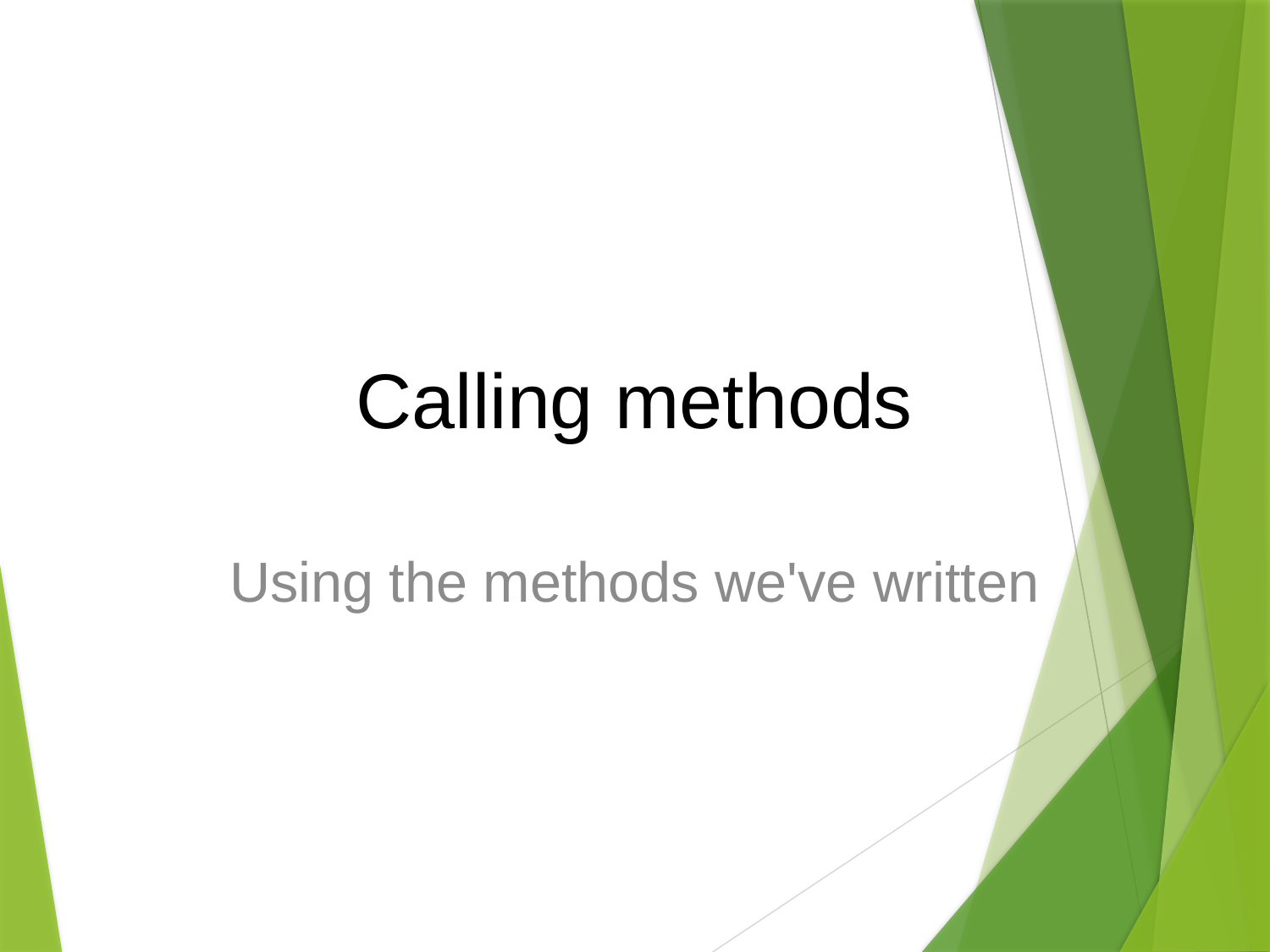

Calling methods
Using the methods we've written